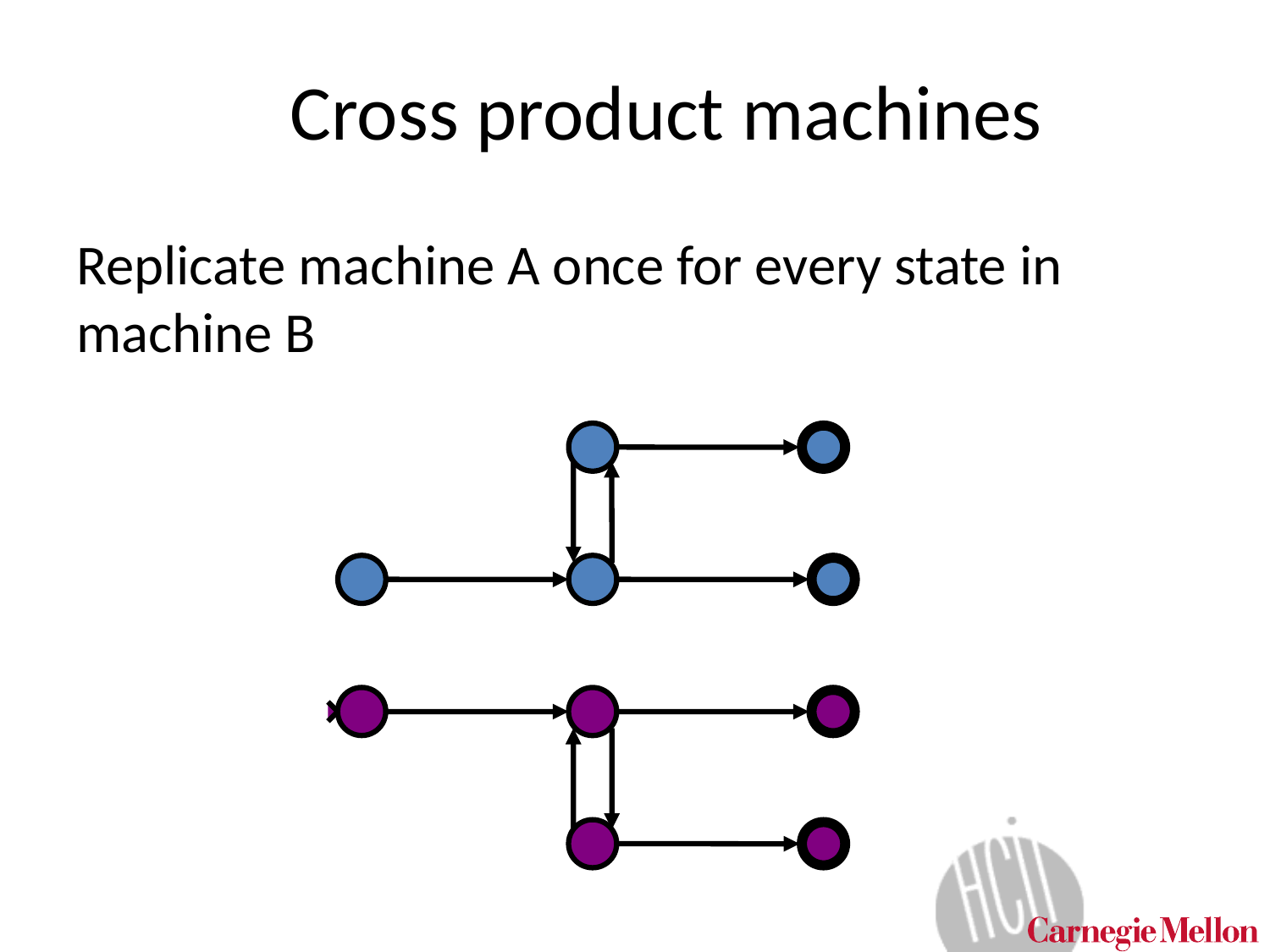

# Cross product machines
Replicate machine A once for every state in machine B